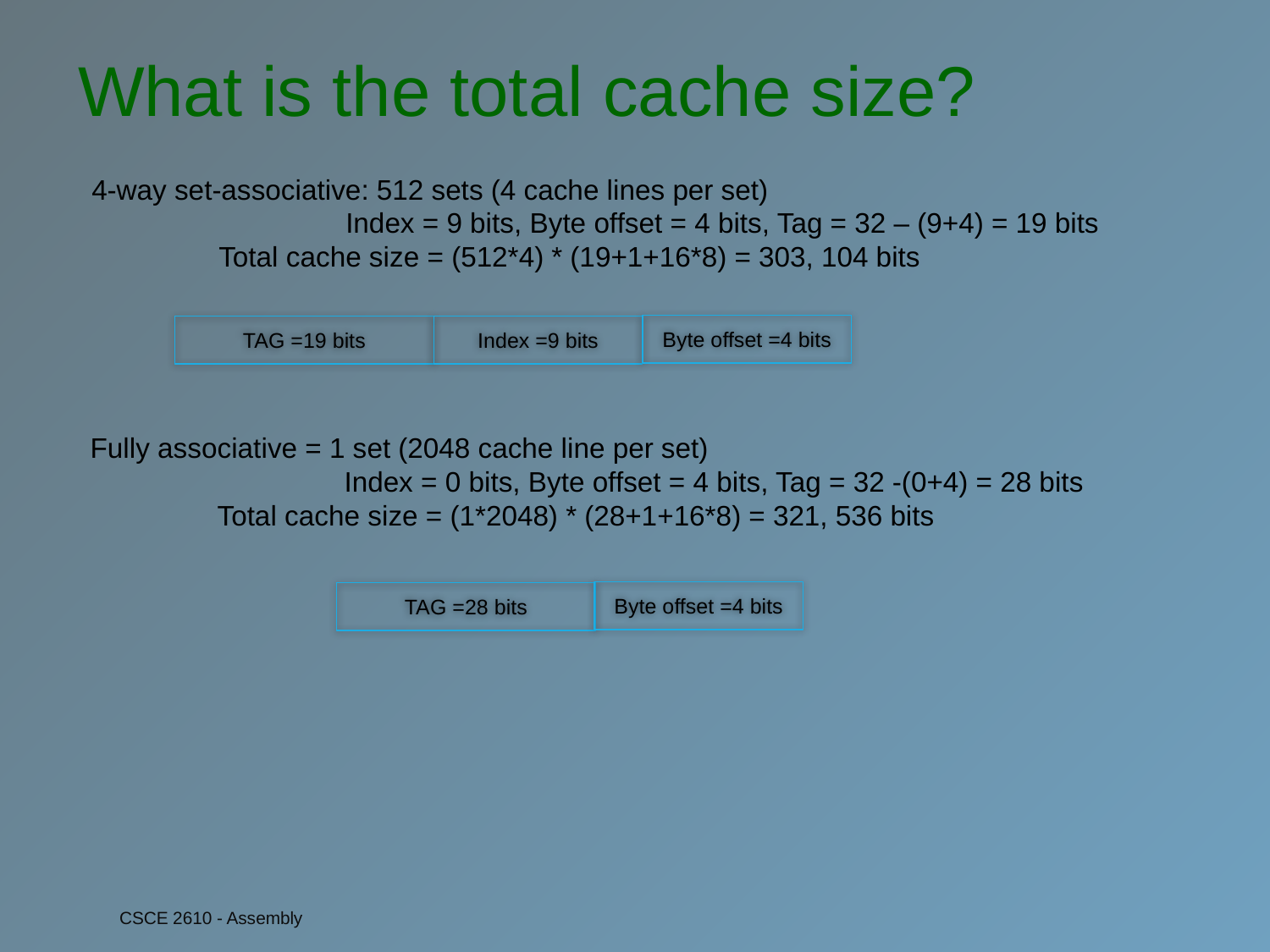

What is the total cache size?
4-way set-associative: 512 sets (4 cache lines per set)
		Index = 9 bits, Byte offset = 4 bits, Tag = 32 – (9+4) = 19 bits
	Total cache size = (512*4) * (19+1+16*8) = 303, 104 bits
Byte offset =4 bits
TAG =19 bits
Index =9 bits
Fully associative = 1 set (2048 cache line per set)
		Index = 0 bits, Byte offset = 4 bits, Tag = 32 -(0+4) = 28 bits
	Total cache size = (1*2048) * (28+1+16*8) = 321, 536 bits
Byte offset =4 bits
TAG =28 bits
CSCE 2610 - Assembly
CSCE 2610 - Assembly
37